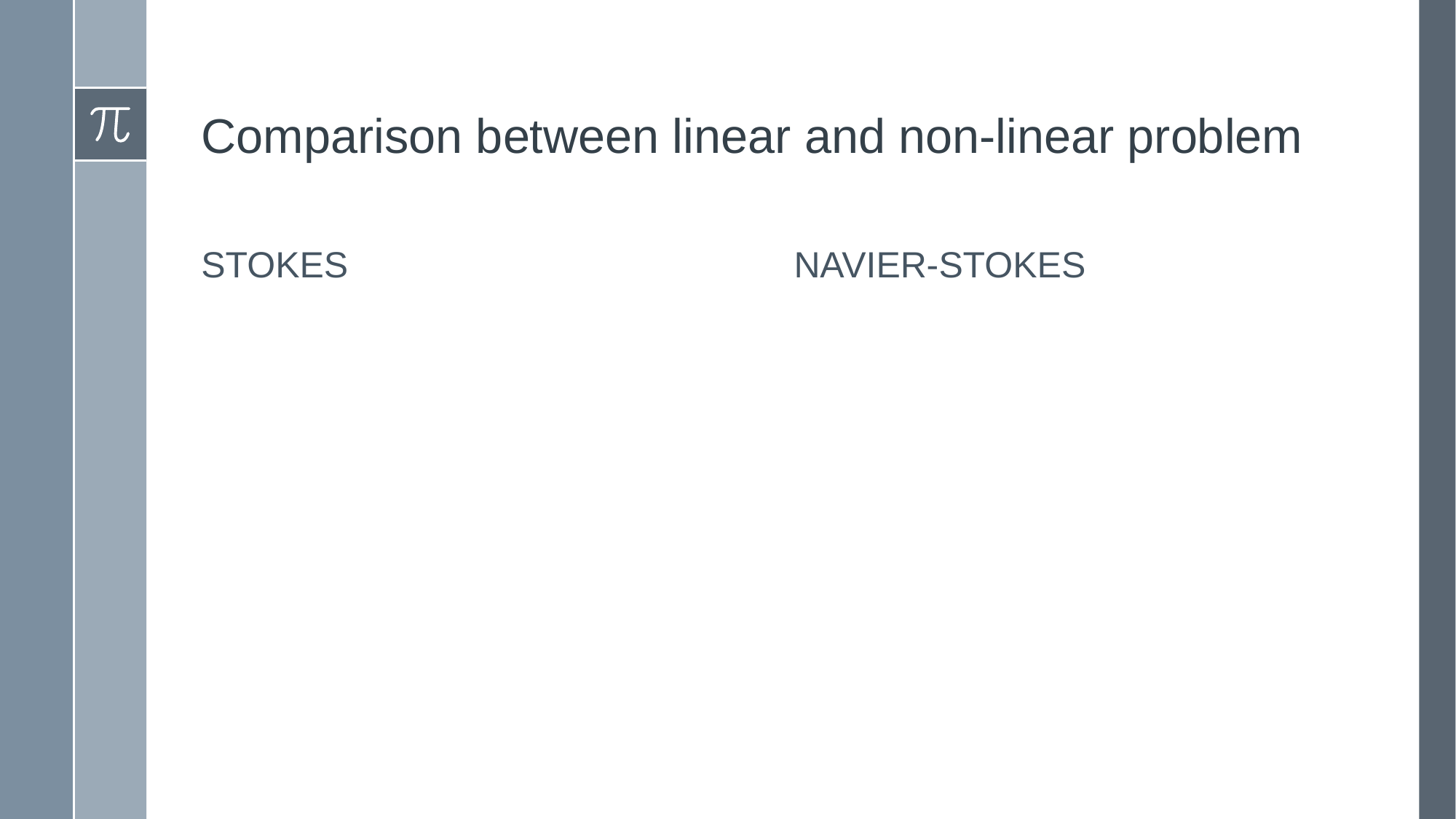

# Comparison between linear and non-linear problem
stokes
Navier-stokes